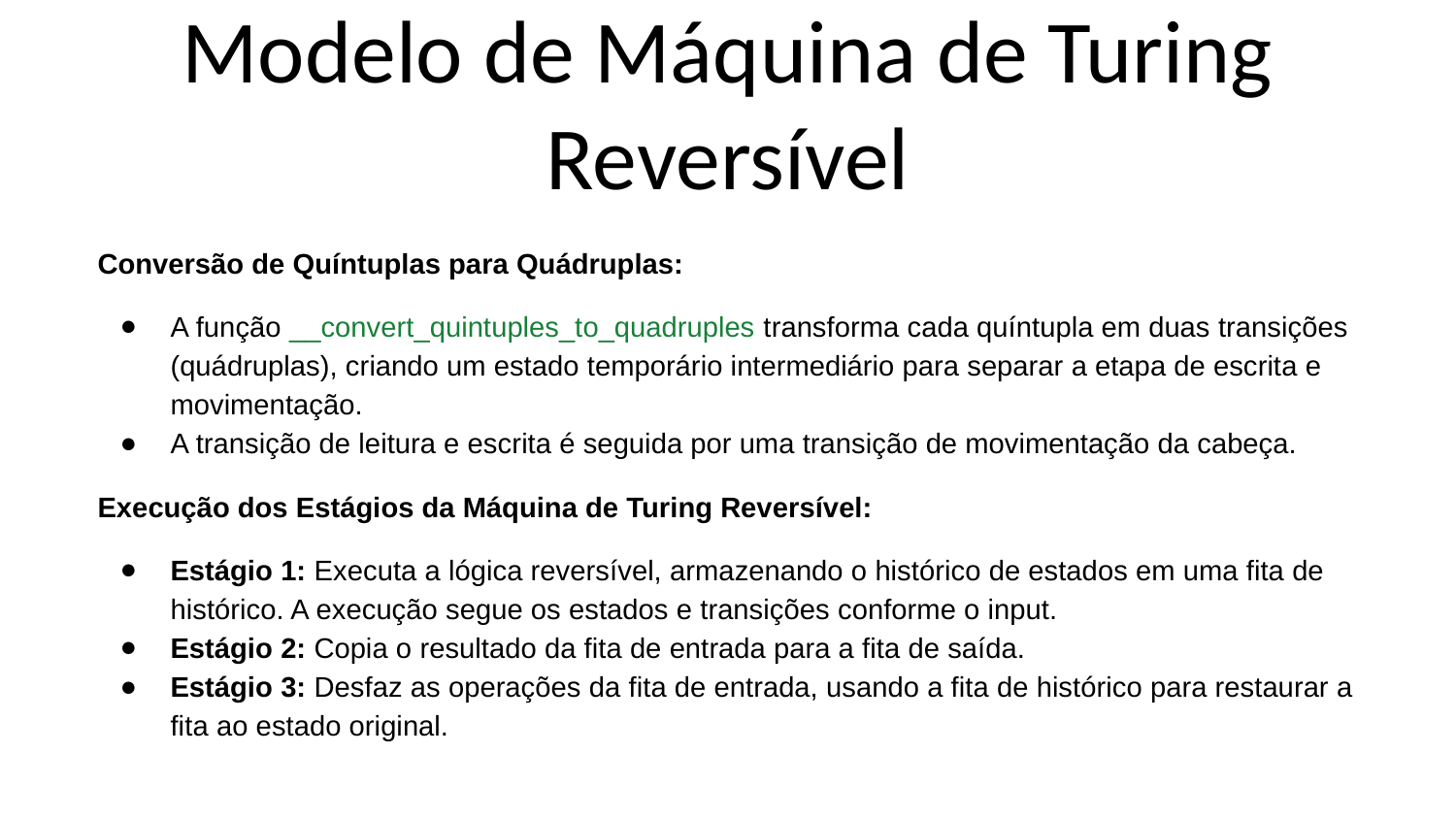

Modelo de Máquina de Turing Reversível
Conversão de Quíntuplas para Quádruplas:
A função __convert_quintuples_to_quadruples transforma cada quíntupla em duas transições (quádruplas), criando um estado temporário intermediário para separar a etapa de escrita e movimentação.
A transição de leitura e escrita é seguida por uma transição de movimentação da cabeça.
Execução dos Estágios da Máquina de Turing Reversível:
Estágio 1: Executa a lógica reversível, armazenando o histórico de estados em uma fita de histórico. A execução segue os estados e transições conforme o input.
Estágio 2: Copia o resultado da fita de entrada para a fita de saída.
Estágio 3: Desfaz as operações da fita de entrada, usando a fita de histórico para restaurar a fita ao estado original.